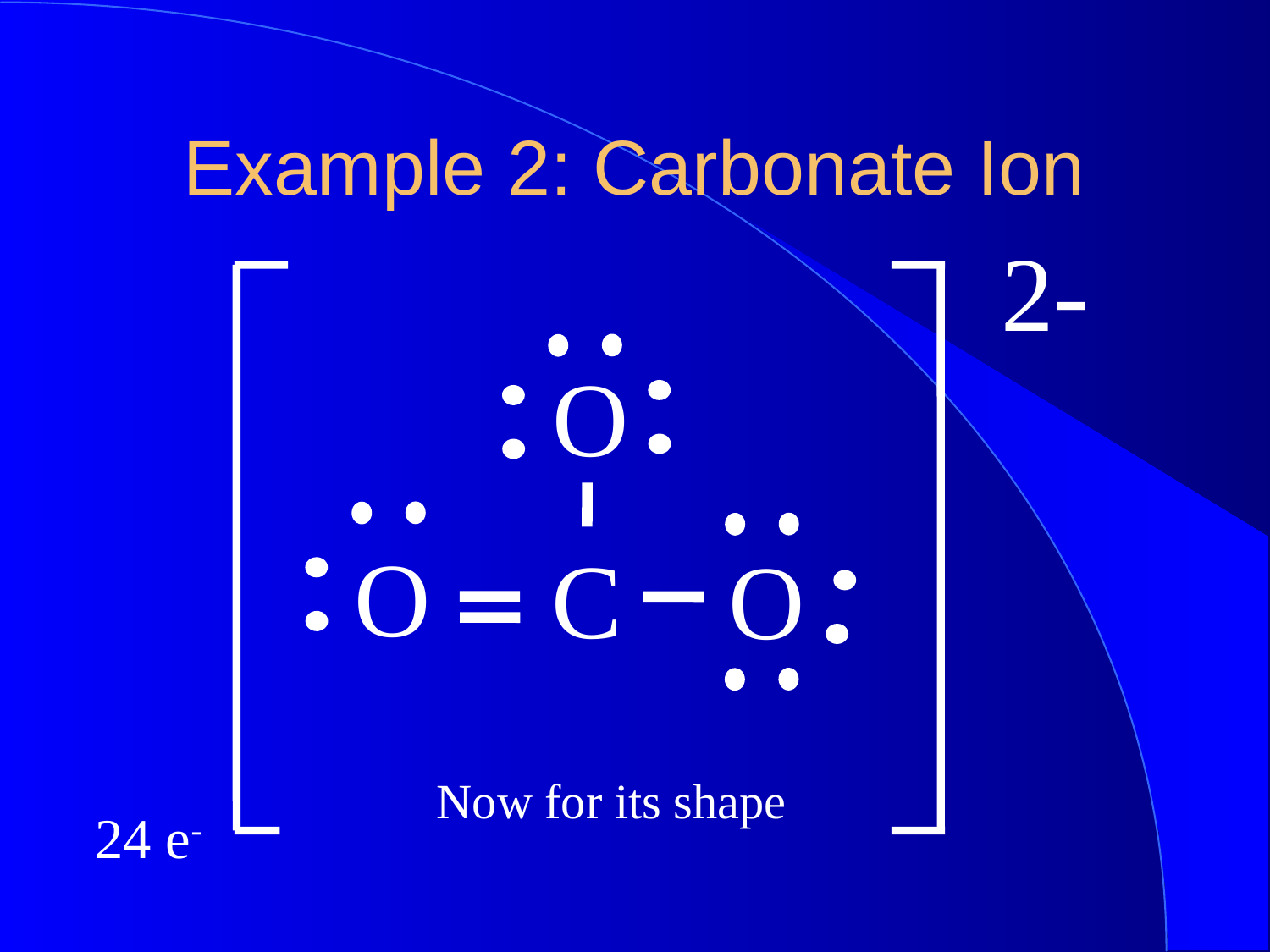

Example 2: Carbonate Ion
2-

O

O
C
O

Now for its shape
24 e-